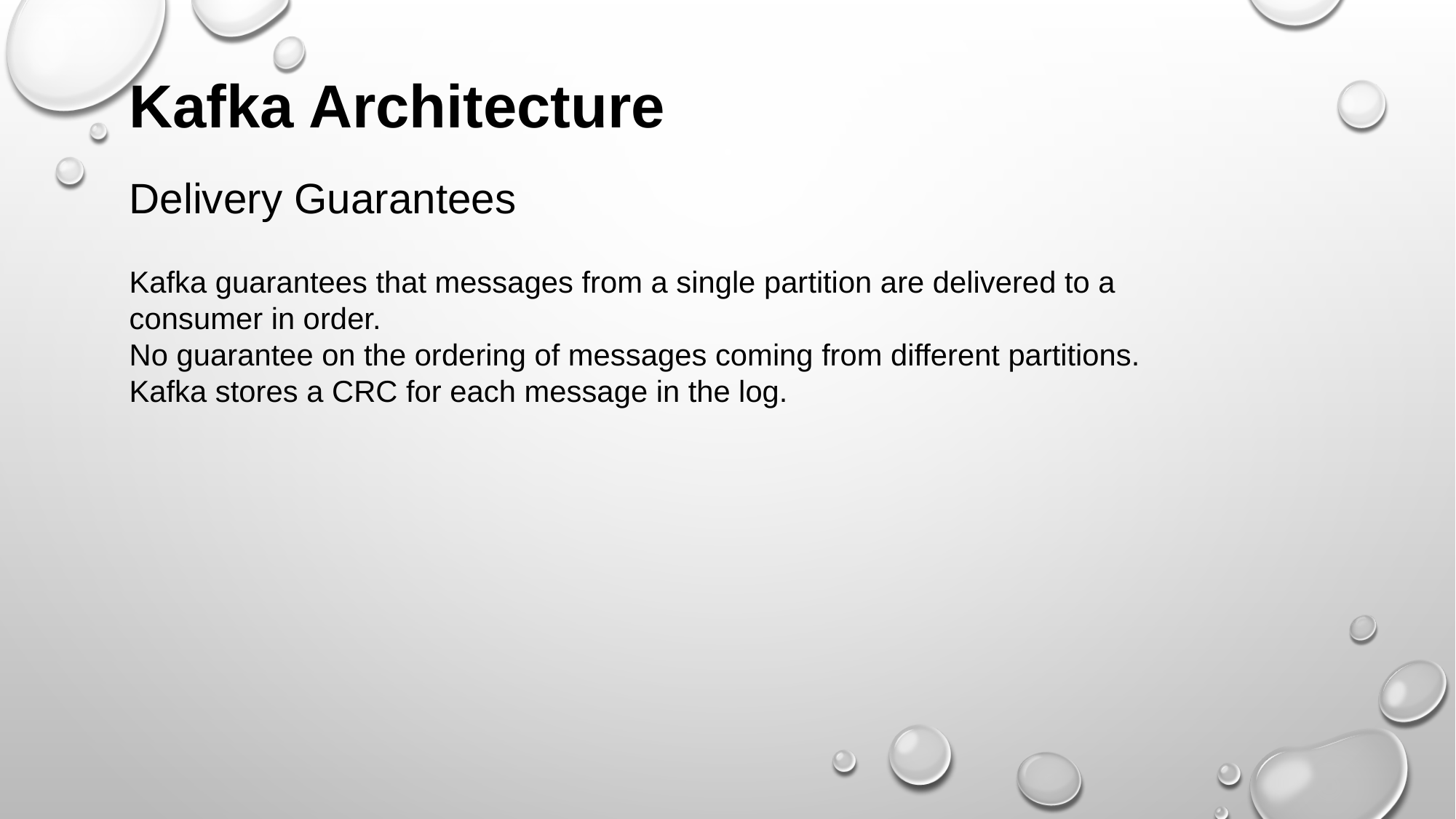

Kafka Architecture
Delivery Guarantees
Kafka guarantees that messages from a single partition are delivered to a consumer in order.
No guarantee on the ordering of messages coming from different partitions.
Kafka stores a CRC for each message in the log.